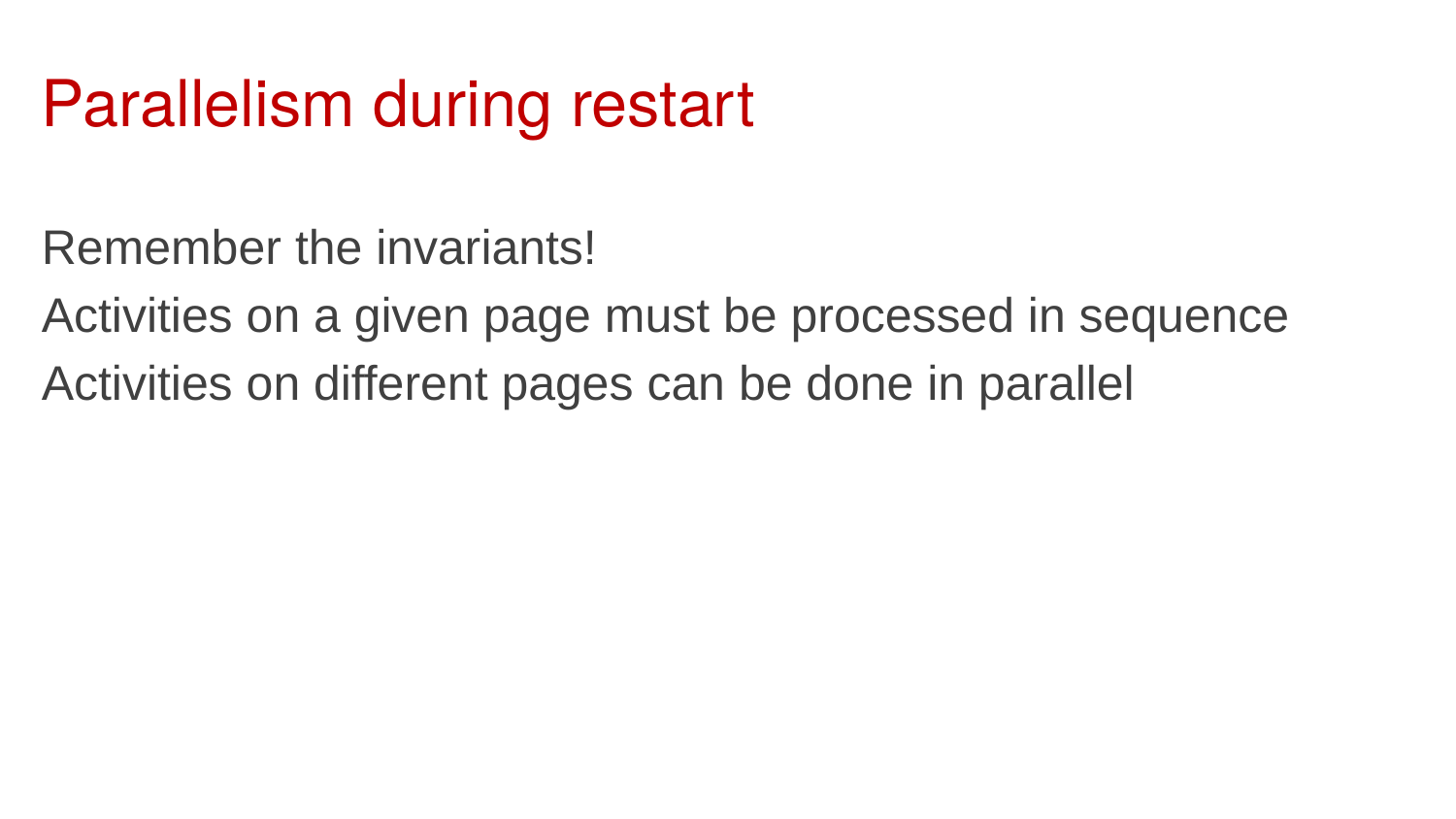

# Parallelism during restart
Remember the invariants!
Activities on a given page must be processed in sequence
Activities on different pages can be done in parallel